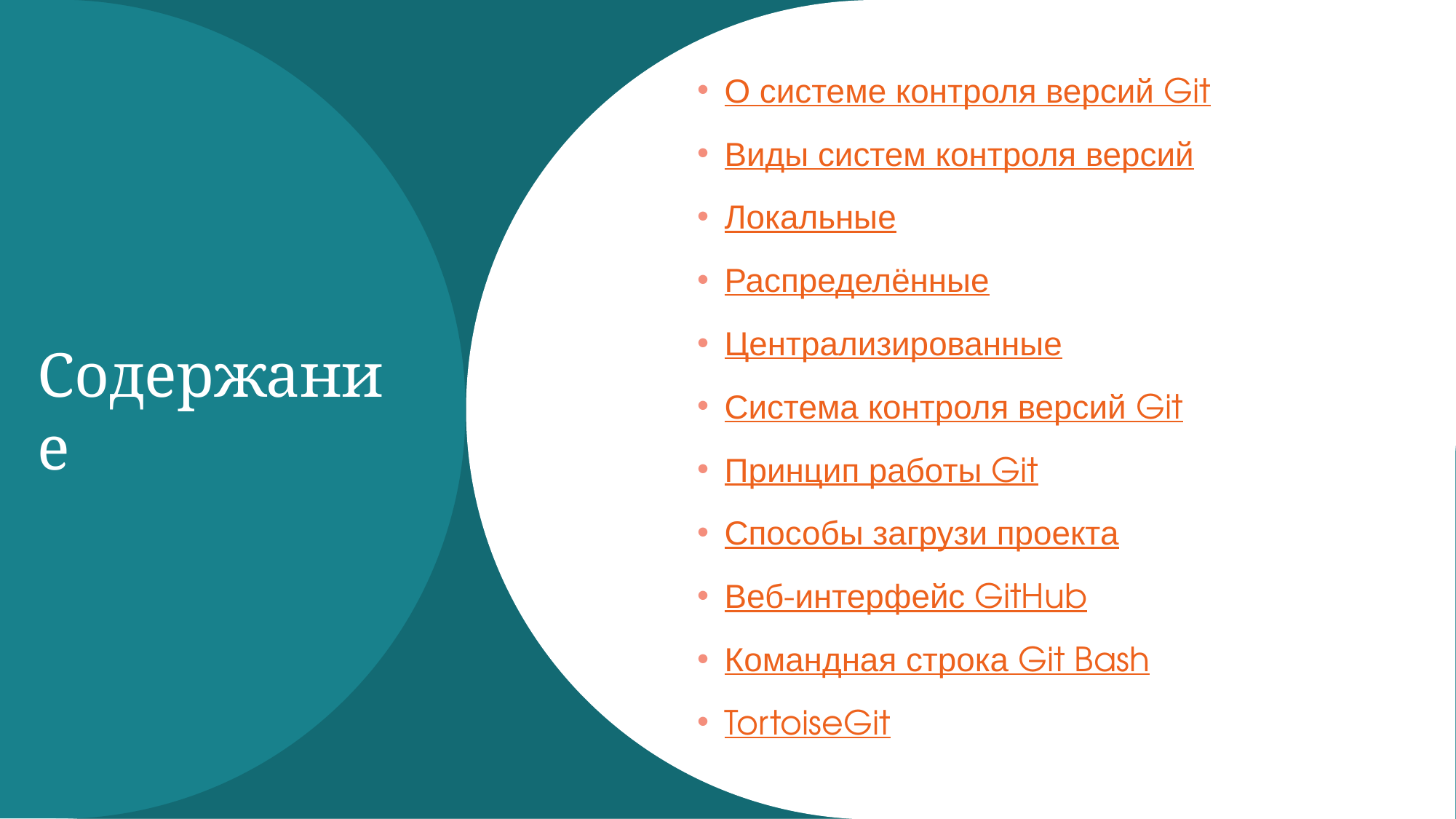

О системе контроля версий Git
Виды систем контроля версий
Локальные
Распределённые
Централизированные
Система контроля версий Git
Принцип работы Git
Способы загрузи проекта
Веб-интерфейс GitHub
Командная строка Git Bash
TortoiseGit
# Содержание